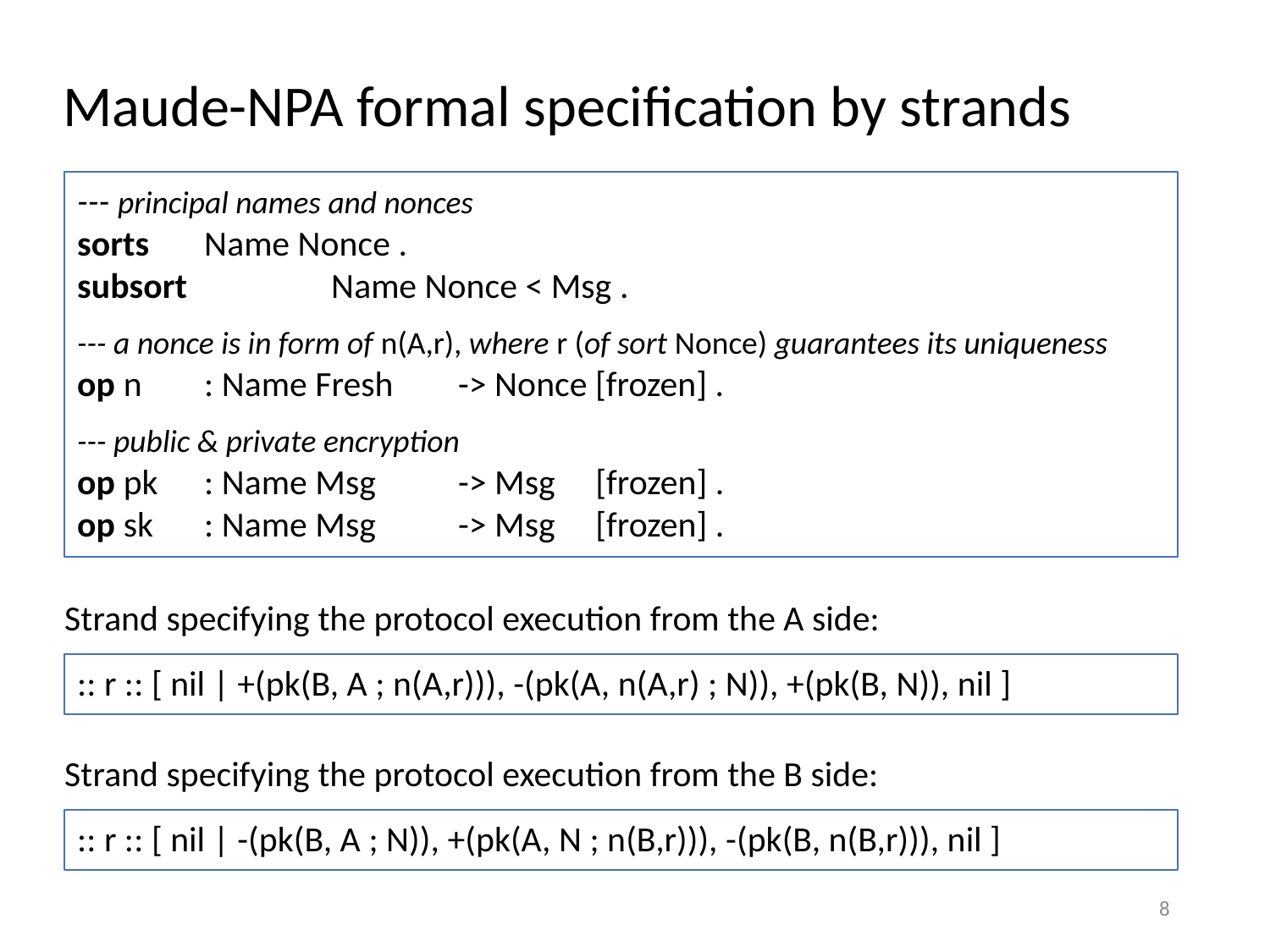

# Maude-NPA formal specification by strands
--- principal names and nonces
sorts	Name Nonce .
subsort		Name Nonce < Msg .
--- a nonce is in form of n(A,r), where r (of sort Nonce) guarantees its uniqueness
op n 	: Name Fresh 	-> Nonce [frozen] .
--- public & private encryption
op pk 	: Name Msg	-> Msg     [frozen] .
op sk 	: Name Msg 	-> Msg     [frozen] .

Strand specifying the protocol execution from the A side:
:: r :: [ nil | +(pk(B, A ; n(A,r))), -(pk(A, n(A,r) ; N)), +(pk(B, N)), nil ]
Strand specifying the protocol execution from the B side:
:: r :: [ nil | -(pk(B, A ; N)), +(pk(A, N ; n(B,r))), -(pk(B, n(B,r))), nil ]
8